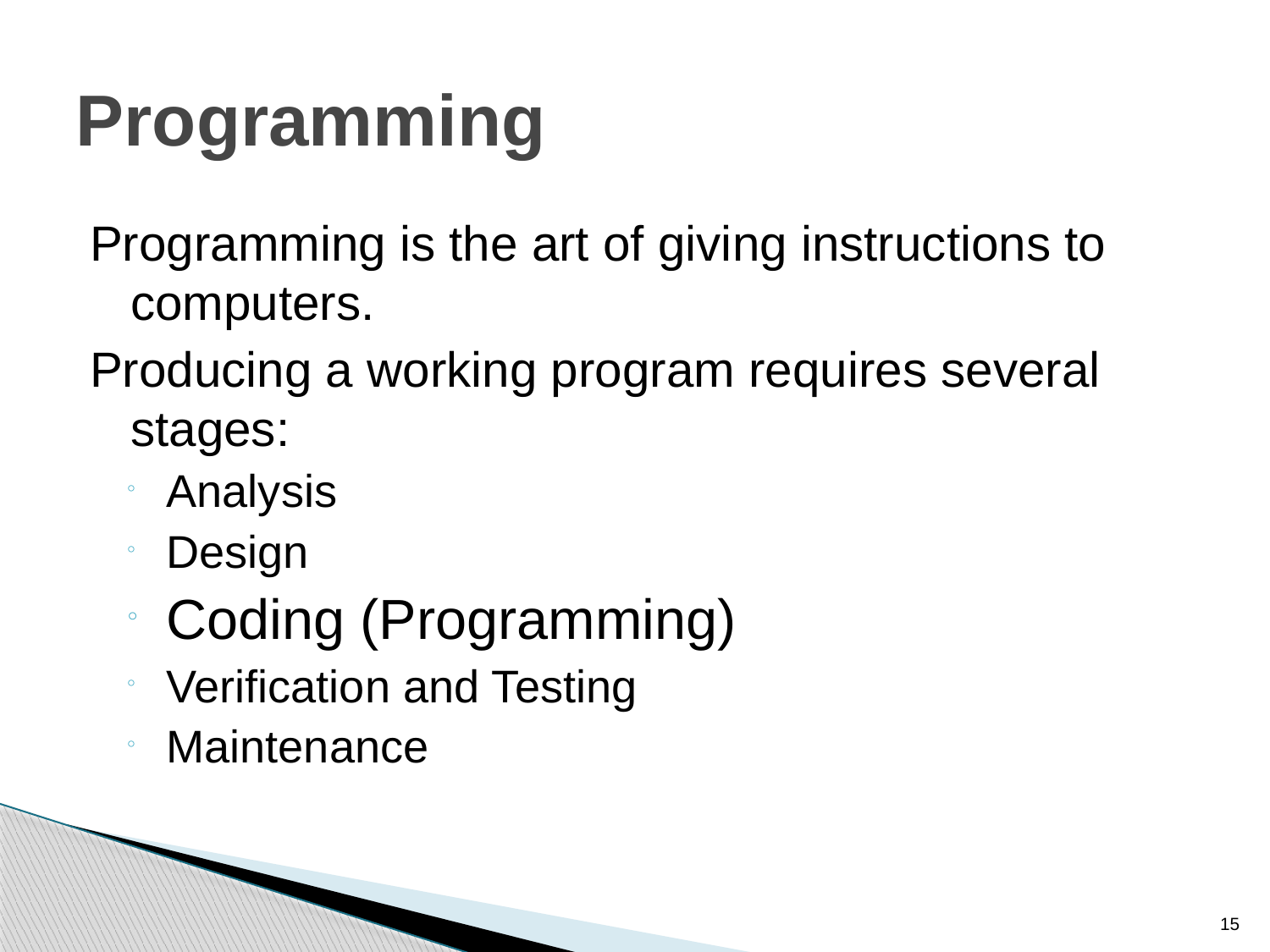

# Programming
Programming is the art of giving instructions to computers.
Producing a working program requires several stages:
Analysis
Design
Coding (Programming)
Verification and Testing
Maintenance

15